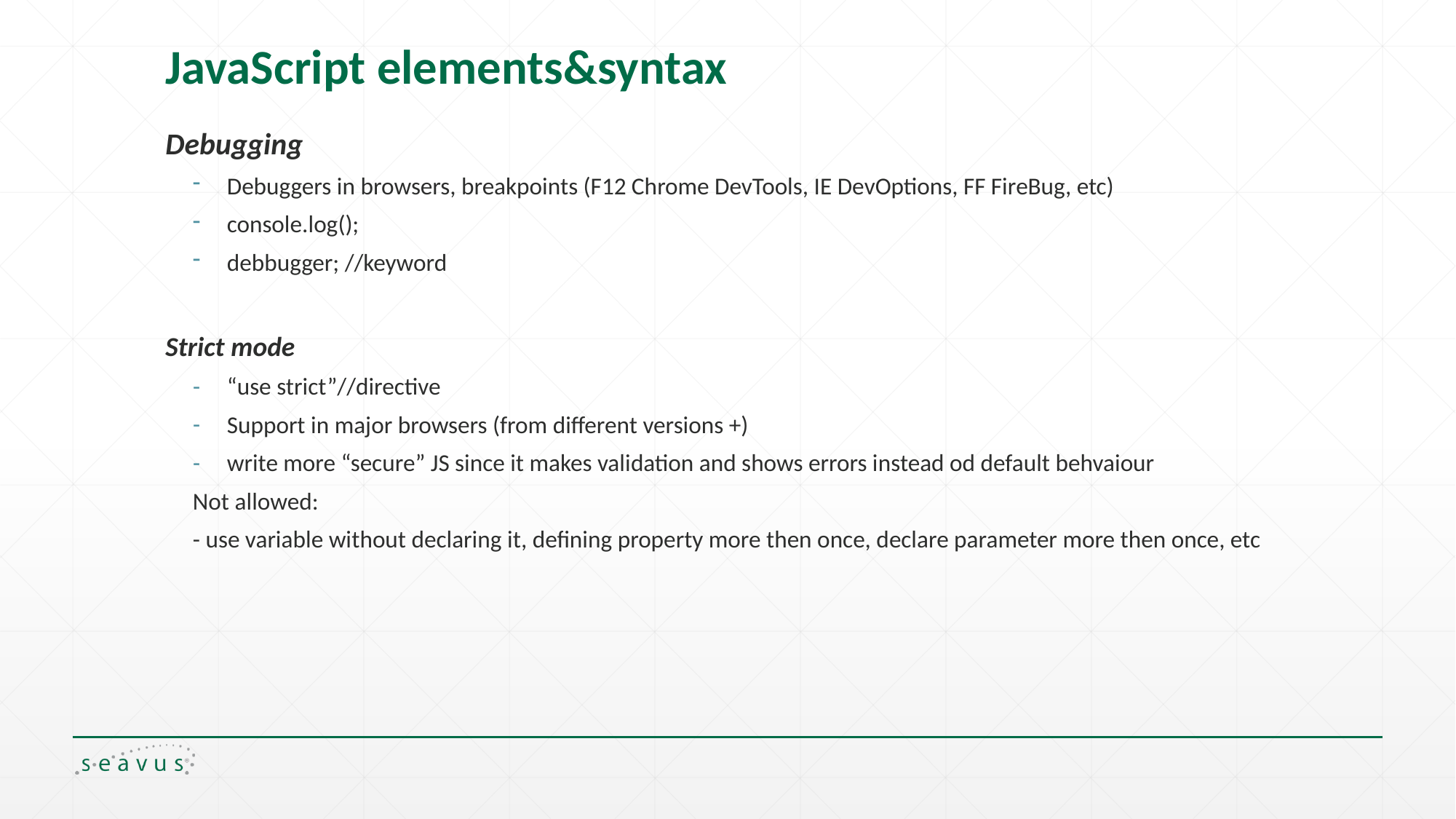

# JavaScript elements&syntax
Debugging
Debuggers in browsers, breakpoints (F12 Chrome DevTools, IE DevOptions, FF FireBug, etc)
console.log();
debbugger; //keyword

Strict mode
“use strict”//directive
Support in major browsers (from different versions +)
write more “secure” JS since it makes validation and shows errors instead od default behvaiour
Not allowed:
- use variable without declaring it, defining property more then once, declare parameter more then once, etc